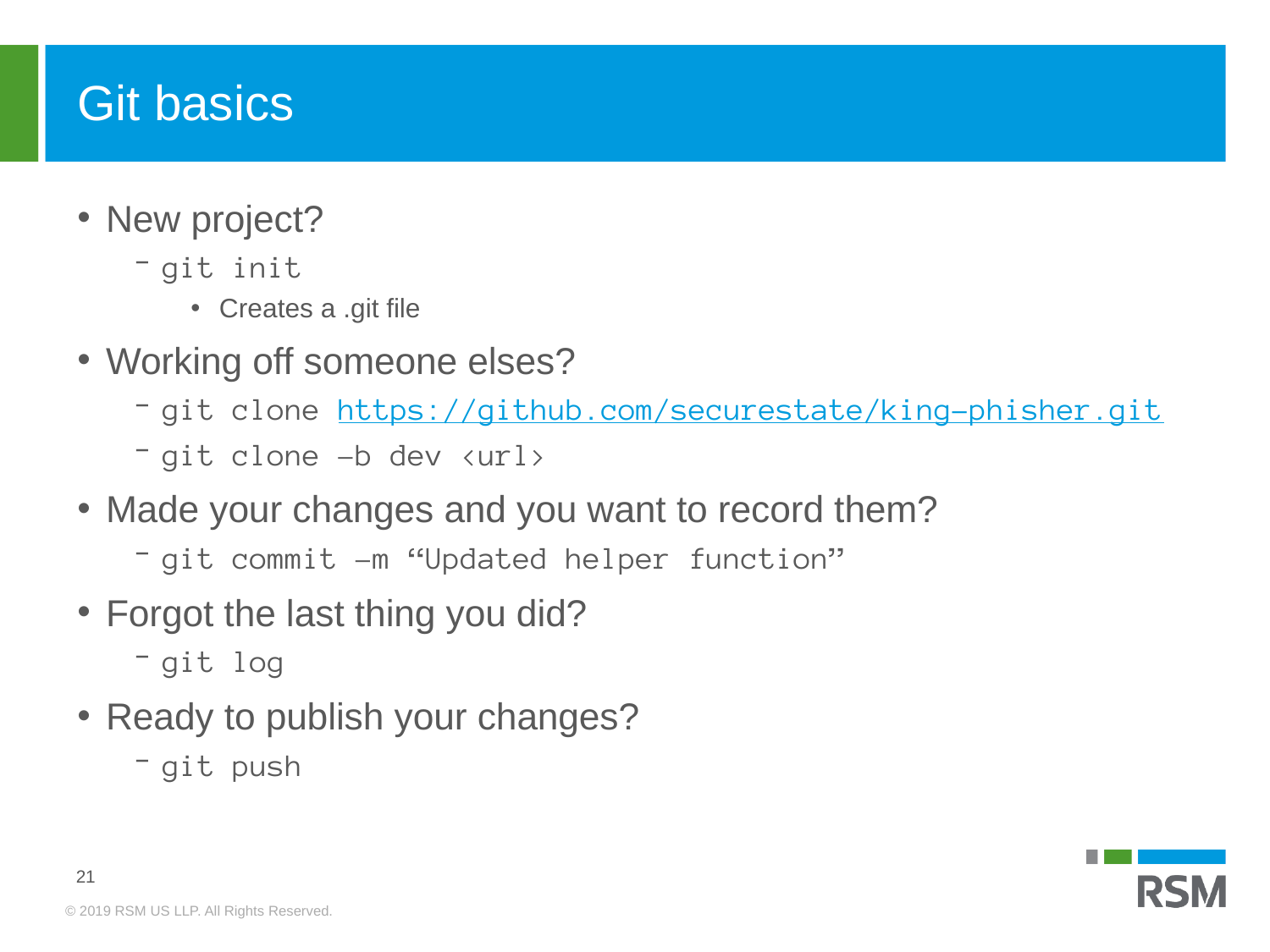

# Git basics
New project?
git init
Creates a .git file
Working off someone elses?
git clone https://github.com/securestate/king-phisher.git
git clone –b dev <url>
Made your changes and you want to record them?
git commit –m “Updated helper function”
Forgot the last thing you did?
git log
Ready to publish your changes?
git push
21